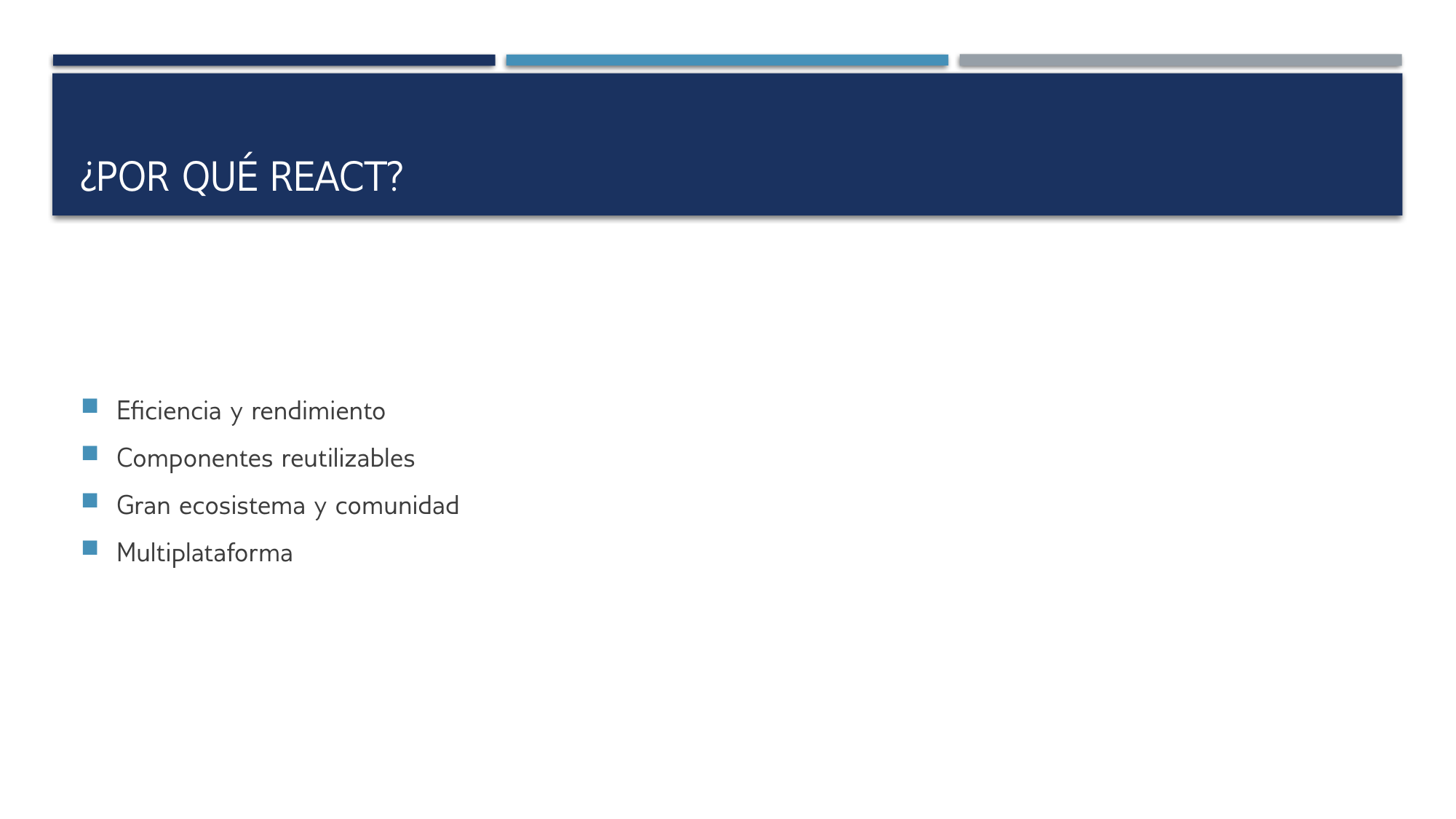

# ¿Por qué react?
Eficiencia y rendimiento
Componentes reutilizables
Gran ecosistema y comunidad
Multiplataforma